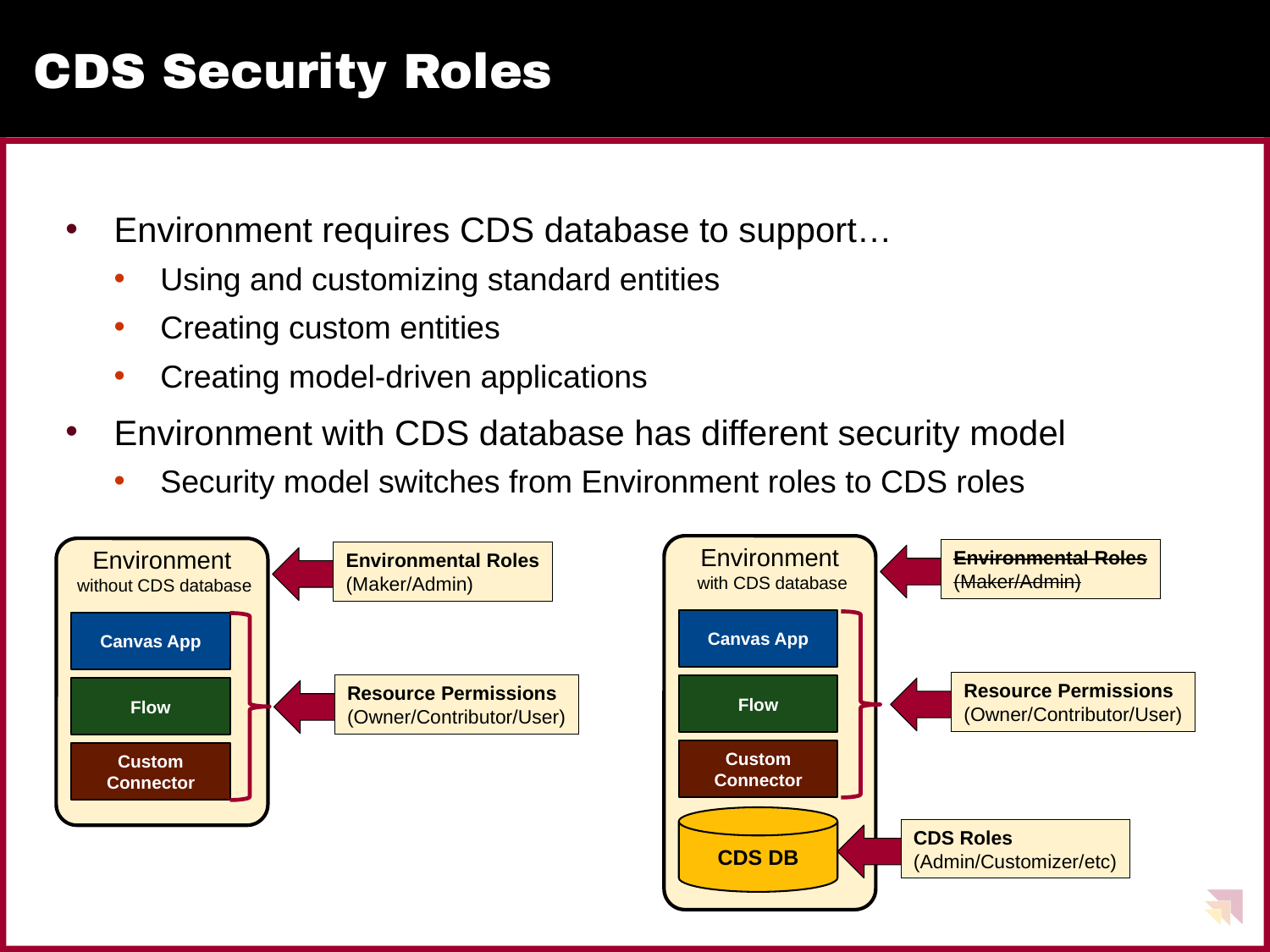

# CDS Security Roles
Environment requires CDS database to support…
Using and customizing standard entities
Creating custom entities
Creating model-driven applications
Environment with CDS database has different security model
Security model switches from Environment roles to CDS roles
Environment
 with CDS database
Environmental Roles
(Maker/Admin)

Canvas App

Resource Permissions
(Owner/Contributor/User)
Flow

Custom Connector
CDS DB
CDS Roles
(Admin/Customizer/etc)

Environment
 without CDS database
Environmental Roles
(Maker/Admin)

Canvas App

Resource Permissions
(Owner/Contributor/User)
Flow

Custom Connector